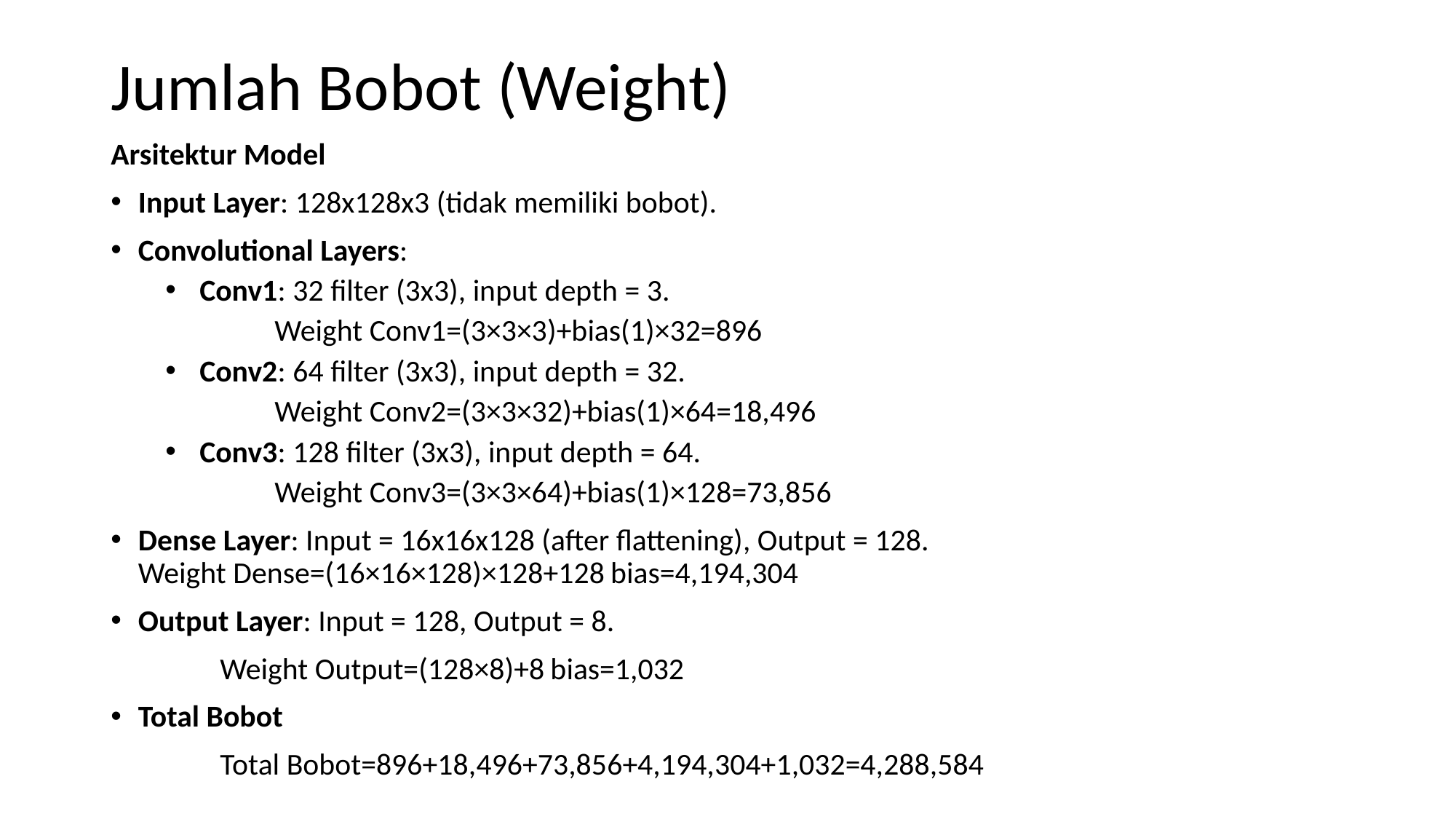

# Jumlah Bobot (Weight)
Arsitektur Model
Input Layer: 128x128x3 (tidak memiliki bobot).
Convolutional Layers:
Conv1: 32 filter (3x3), input depth = 3.
	Weight Conv1=(3×3×3)+bias(1)×32=896
Conv2: 64 filter (3x3), input depth = 32.
	Weight Conv2=(3×3×32)+bias(1)×64=18,496
Conv3: 128 filter (3x3), input depth = 64.
	Weight Conv3=(3×3×64)+bias(1)×128=73,856
Dense Layer: Input = 16x16x128 (after flattening), Output = 128. 	Weight Dense=(16×16×128)×128+128 bias=4,194,304
Output Layer: Input = 128, Output = 8.
	Weight Output=(128×8)+8 bias=1,032
Total Bobot
	Total Bobot=896+18,496+73,856+4,194,304+1,032=4,288,584